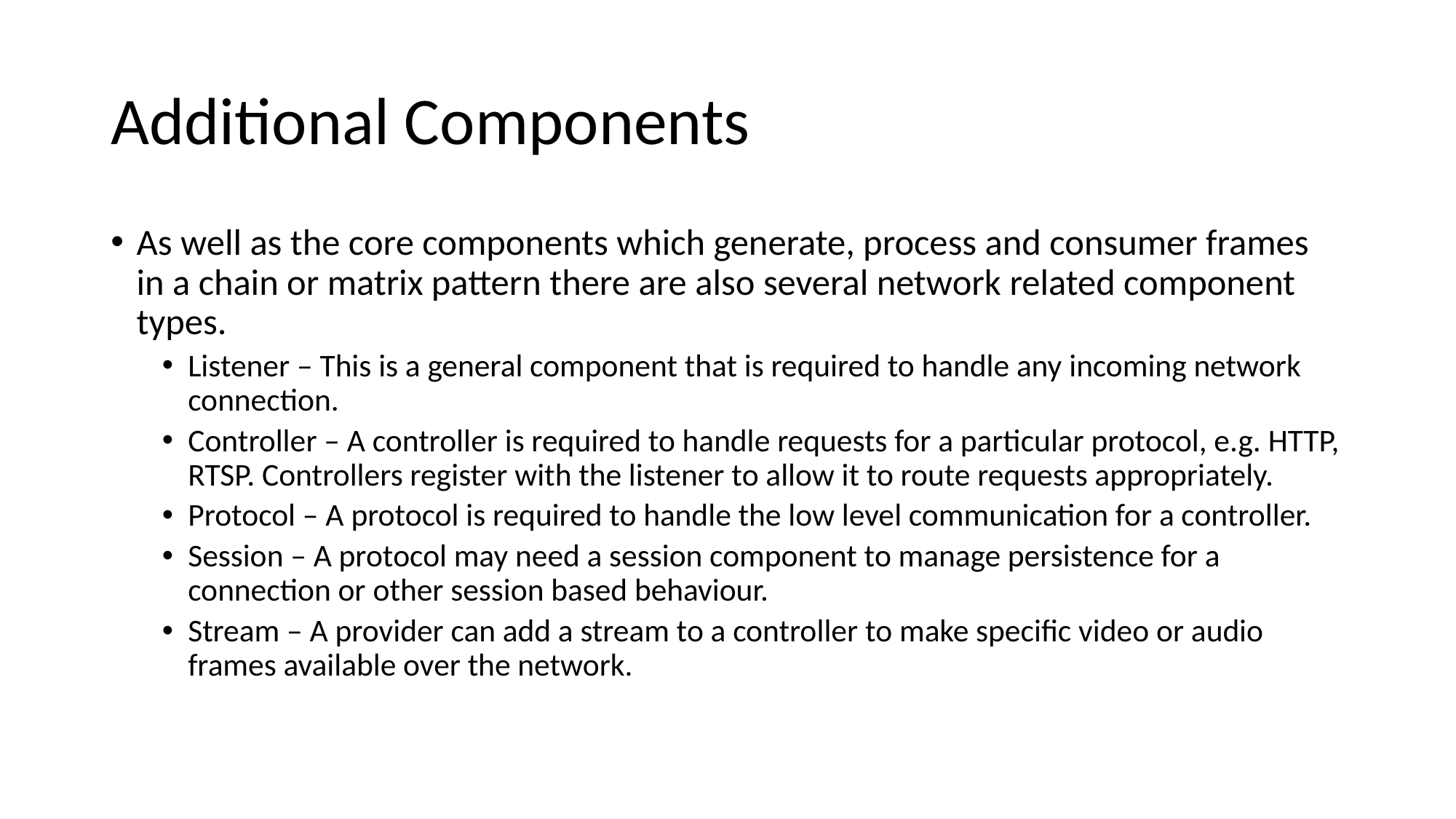

# Additional Components
As well as the core components which generate, process and consumer frames in a chain or matrix pattern there are also several network related component types.
Listener – This is a general component that is required to handle any incoming network connection.
Controller – A controller is required to handle requests for a particular protocol, e.g. HTTP, RTSP. Controllers register with the listener to allow it to route requests appropriately.
Protocol – A protocol is required to handle the low level communication for a controller.
Session – A protocol may need a session component to manage persistence for a connection or other session based behaviour.
Stream – A provider can add a stream to a controller to make specific video or audio frames available over the network.